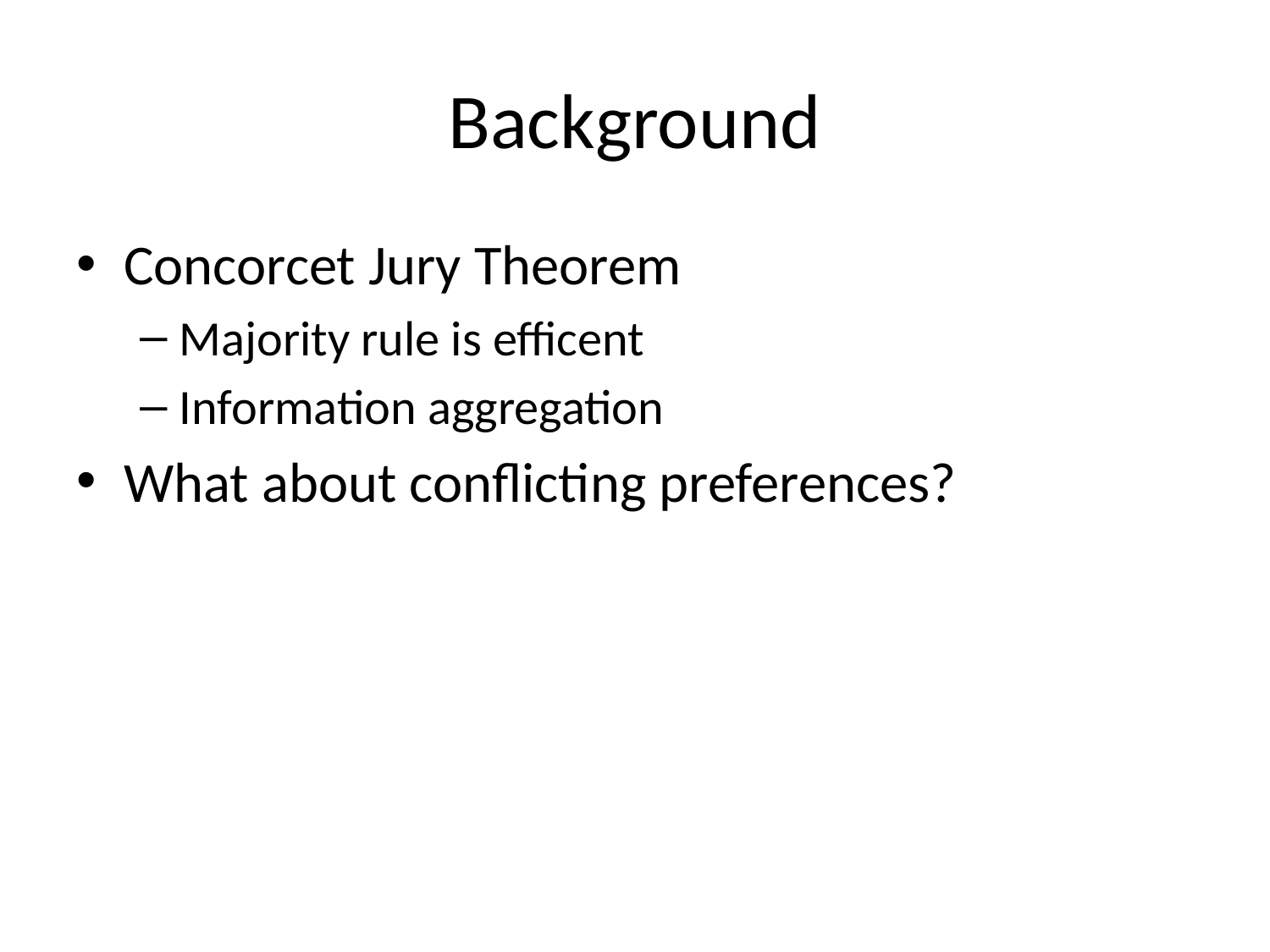

# Background
Concorcet Jury Theorem
Majority rule is efficent
Information aggregation
What about conflicting preferences?